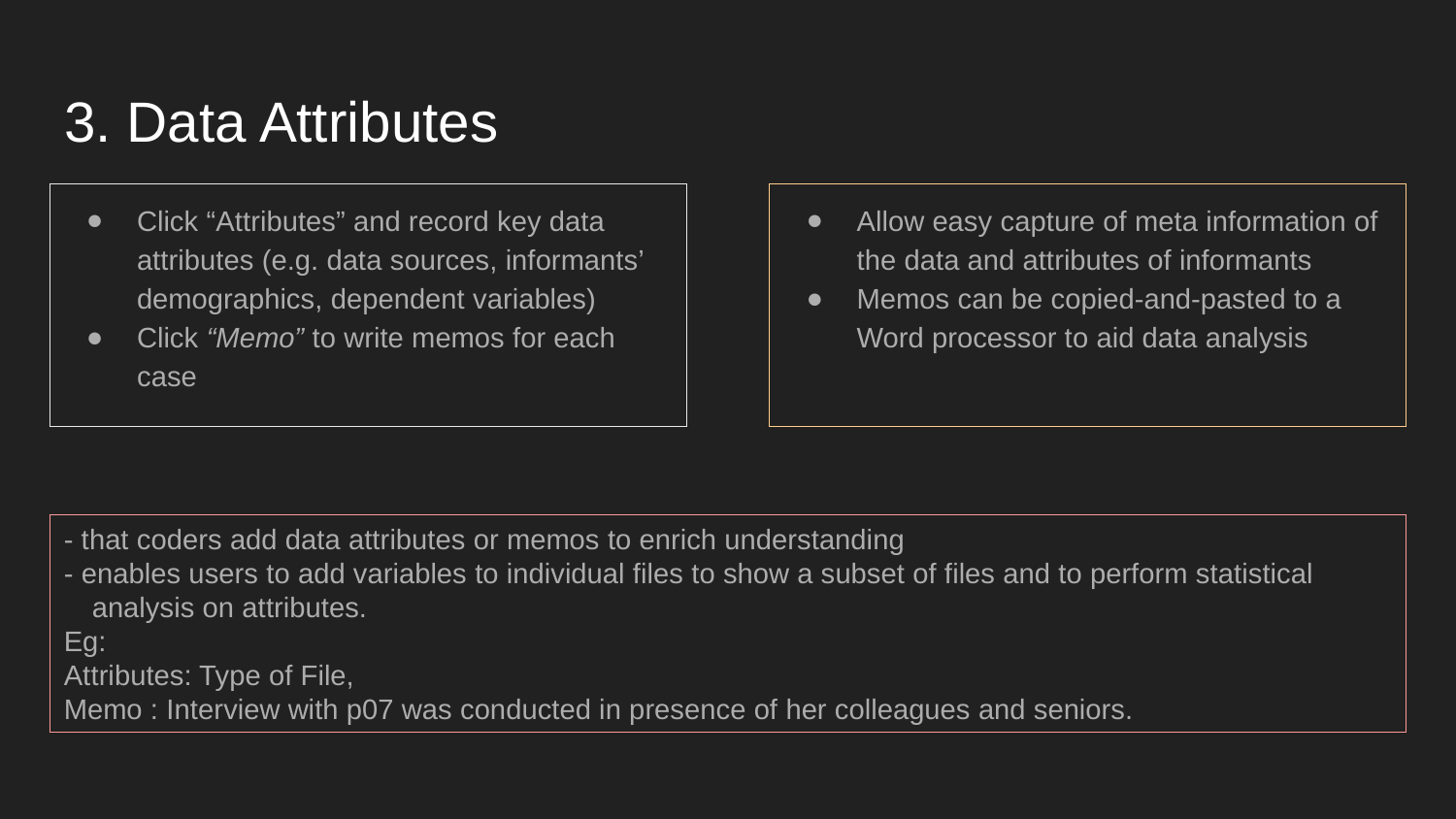

# 3. Data Attributes
Click “Attributes” and record key data attributes (e.g. data sources, informants’ demographics, dependent variables)
Click “Memo” to write memos for each case
Allow easy capture of meta information of the data and attributes of informants
Memos can be copied-and-pasted to a Word processor to aid data analysis
- that coders add data attributes or memos to enrich understanding
- enables users to add variables to individual files to show a subset of files and to perform statistical analysis on attributes.
Eg:
Attributes: Type of File,
Memo : Interview with p07 was conducted in presence of her colleagues and seniors.